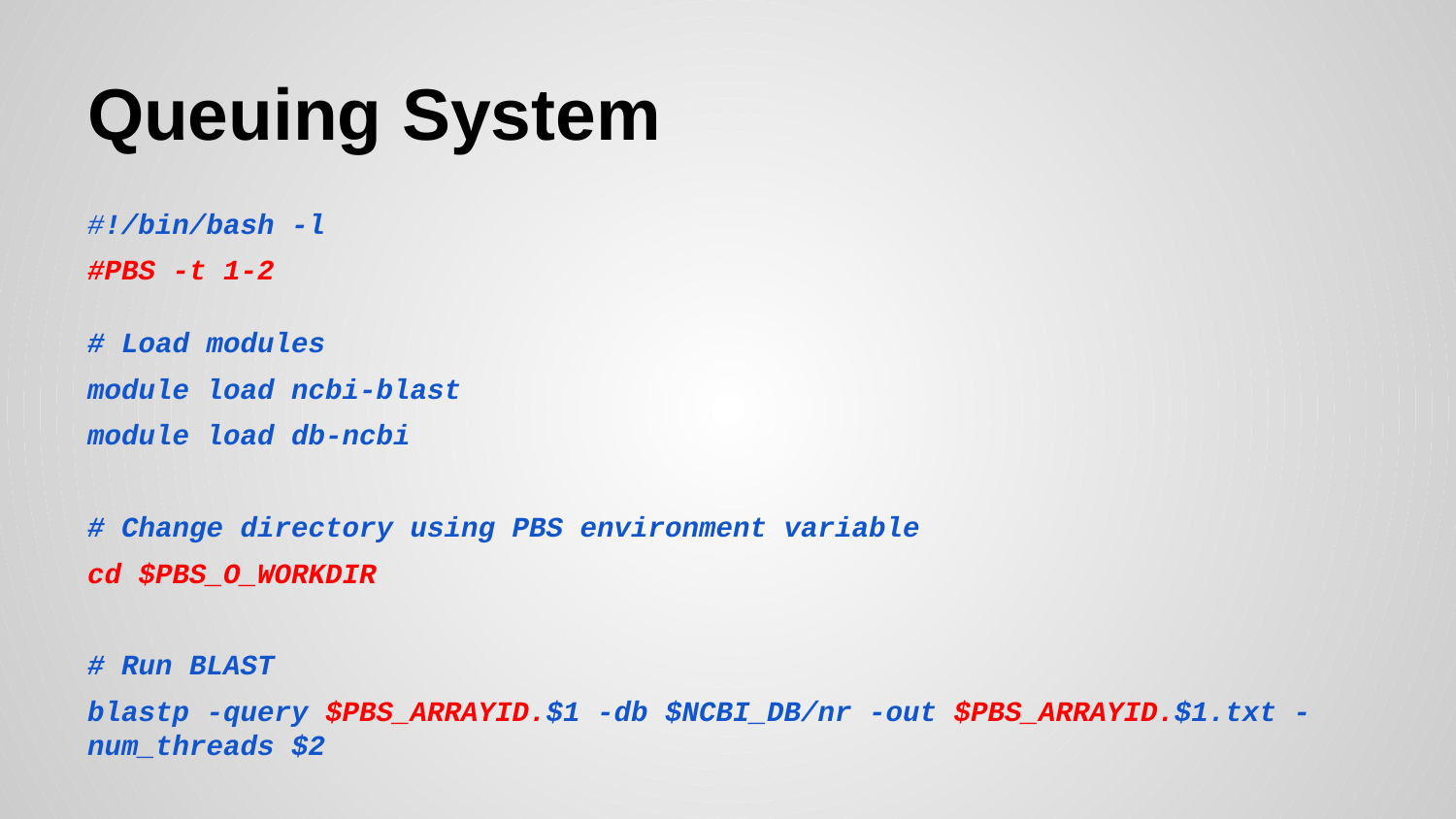

# Queuing System
#!/bin/bash -l
#PBS -t 1-2

# Load modules
module load ncbi-blast
module load db-ncbi

# Change directory using PBS environment variable
cd $PBS_O_WORKDIR

# Run BLAST
blastp -query $PBS_ARRAYID.$1 -db $NCBI_DB/nr -out $PBS_ARRAYID.$1.txt -num_threads $2